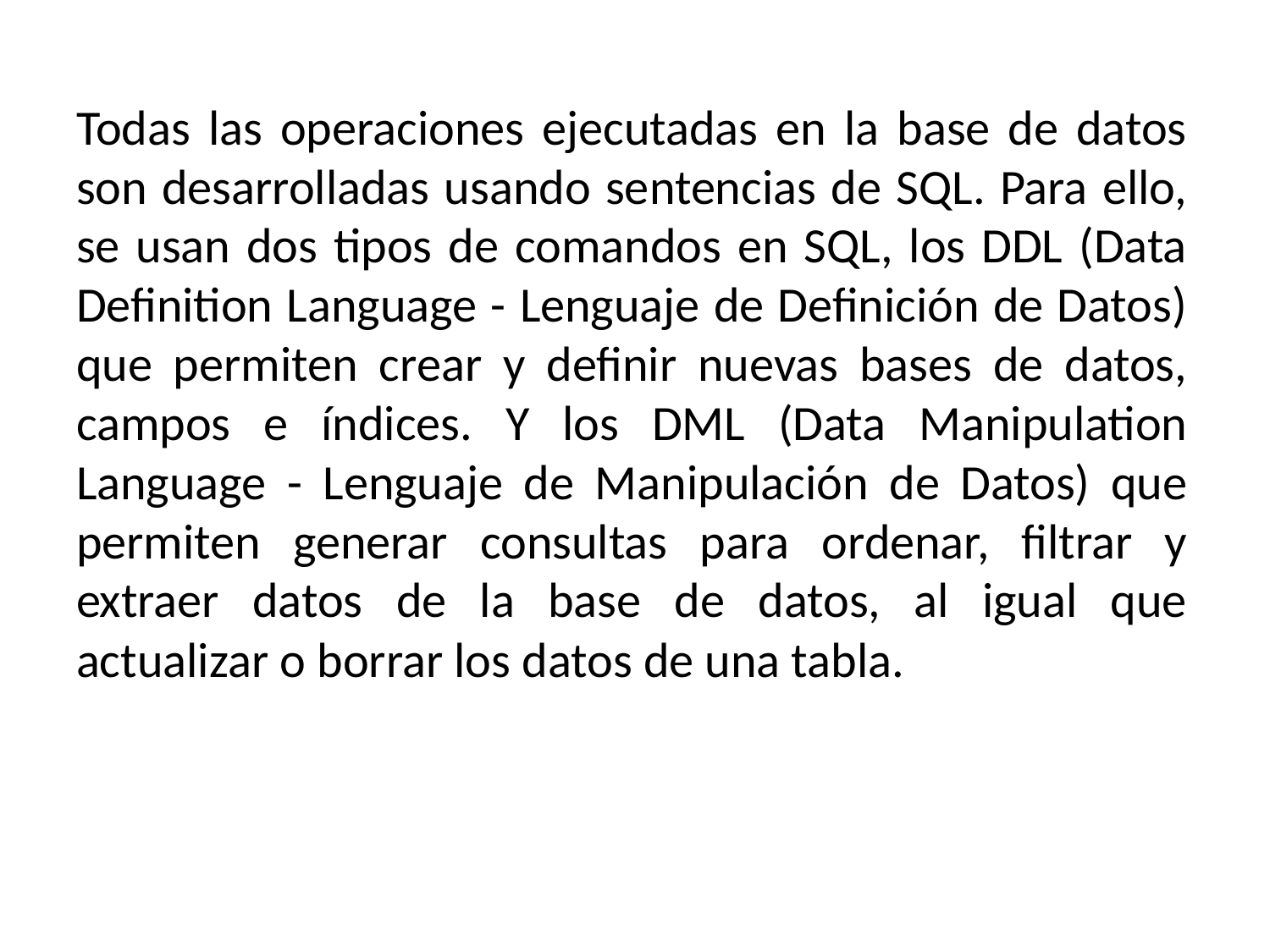

Todas las operaciones ejecutadas en la base de datos son desarrolladas usando sentencias de SQL. Para ello, se usan dos tipos de comandos en SQL, los DDL (Data Definition Language - Lenguaje de Definición de Datos) que permiten crear y definir nuevas bases de datos, campos e índices. Y los DML (Data Manipulation Language - Lenguaje de Manipulación de Datos) que permiten generar consultas para ordenar, filtrar y extraer datos de la base de datos, al igual que actualizar o borrar los datos de una tabla.